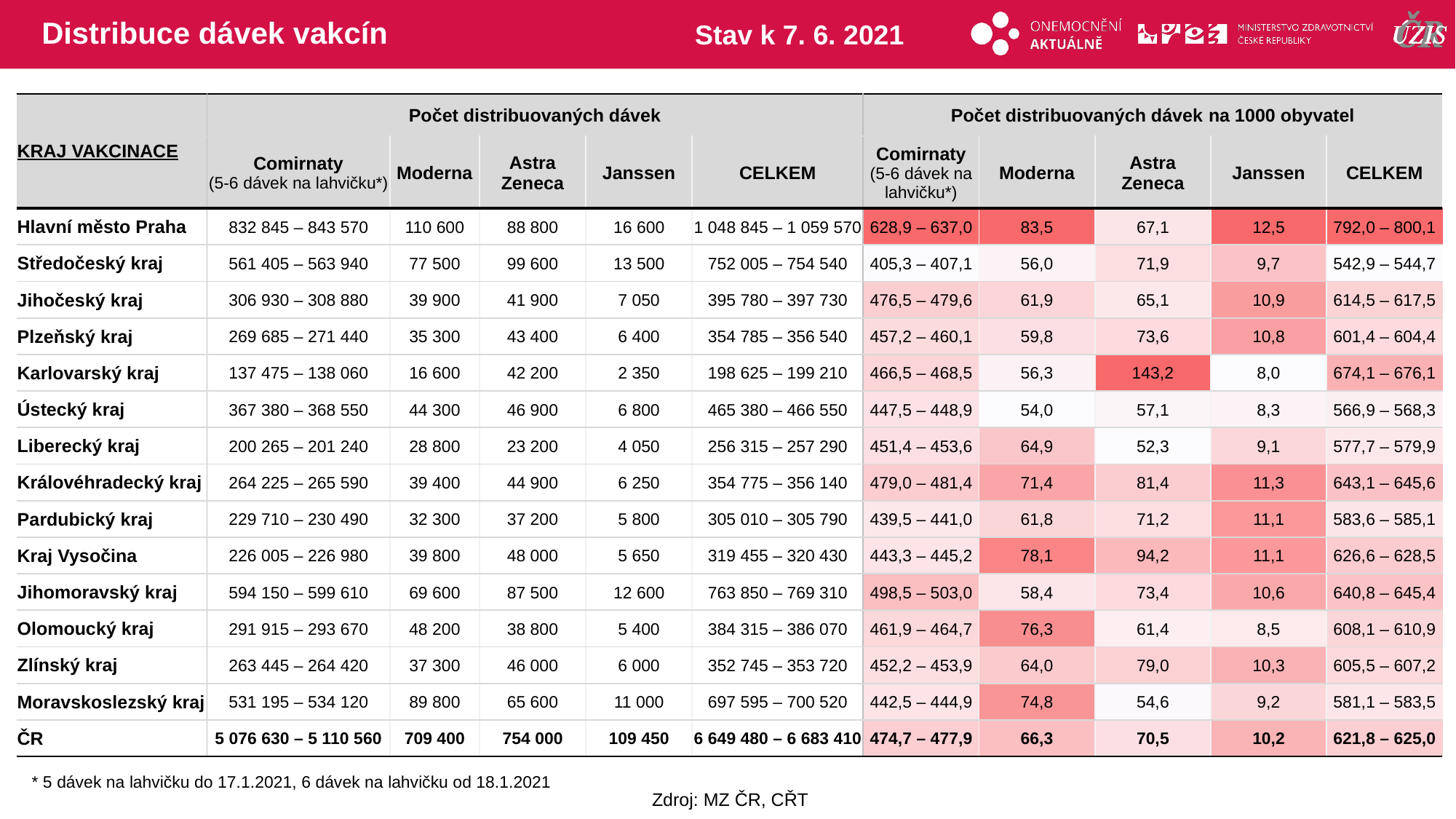

# Distribuce dávek vakcín
Stav k 7. 6. 2021
| KRAJ VAKCINACE | Počet distribuovaných dávek |  |  |  |  | Počet distribuovaných dávek na 1000 obyvatel |  |  |  |  |
| --- | --- | --- | --- | --- | --- | --- | --- | --- | --- | --- |
|  | Comirnaty (5-6 dávek na lahvičku\*) | Moderna | Astra Zeneca | Janssen | CELKEM | Comirnaty (5-6 dávek na lahvičku\*) | Moderna | Astra Zeneca | Janssen | CELKEM |
| Hlavní město Praha | 832 845 – 843 570 | 110 600 | 88 800 | 16 600 | 1 048 845 – 1 059 570 | 628,9 – 637,0 | 83,5 | 67,1 | 12,5 | 792,0 – 800,1 |
| Středočeský kraj | 561 405 – 563 940 | 77 500 | 99 600 | 13 500 | 752 005 – 754 540 | 405,3 – 407,1 | 56,0 | 71,9 | 9,7 | 542,9 – 544,7 |
| Jihočeský kraj | 306 930 – 308 880 | 39 900 | 41 900 | 7 050 | 395 780 – 397 730 | 476,5 – 479,6 | 61,9 | 65,1 | 10,9 | 614,5 – 617,5 |
| Plzeňský kraj | 269 685 – 271 440 | 35 300 | 43 400 | 6 400 | 354 785 – 356 540 | 457,2 – 460,1 | 59,8 | 73,6 | 10,8 | 601,4 – 604,4 |
| Karlovarský kraj | 137 475 – 138 060 | 16 600 | 42 200 | 2 350 | 198 625 – 199 210 | 466,5 – 468,5 | 56,3 | 143,2 | 8,0 | 674,1 – 676,1 |
| Ústecký kraj | 367 380 – 368 550 | 44 300 | 46 900 | 6 800 | 465 380 – 466 550 | 447,5 – 448,9 | 54,0 | 57,1 | 8,3 | 566,9 – 568,3 |
| Liberecký kraj | 200 265 – 201 240 | 28 800 | 23 200 | 4 050 | 256 315 – 257 290 | 451,4 – 453,6 | 64,9 | 52,3 | 9,1 | 577,7 – 579,9 |
| Královéhradecký kraj | 264 225 – 265 590 | 39 400 | 44 900 | 6 250 | 354 775 – 356 140 | 479,0 – 481,4 | 71,4 | 81,4 | 11,3 | 643,1 – 645,6 |
| Pardubický kraj | 229 710 – 230 490 | 32 300 | 37 200 | 5 800 | 305 010 – 305 790 | 439,5 – 441,0 | 61,8 | 71,2 | 11,1 | 583,6 – 585,1 |
| Kraj Vysočina | 226 005 – 226 980 | 39 800 | 48 000 | 5 650 | 319 455 – 320 430 | 443,3 – 445,2 | 78,1 | 94,2 | 11,1 | 626,6 – 628,5 |
| Jihomoravský kraj | 594 150 – 599 610 | 69 600 | 87 500 | 12 600 | 763 850 – 769 310 | 498,5 – 503,0 | 58,4 | 73,4 | 10,6 | 640,8 – 645,4 |
| Olomoucký kraj | 291 915 – 293 670 | 48 200 | 38 800 | 5 400 | 384 315 – 386 070 | 461,9 – 464,7 | 76,3 | 61,4 | 8,5 | 608,1 – 610,9 |
| Zlínský kraj | 263 445 – 264 420 | 37 300 | 46 000 | 6 000 | 352 745 – 353 720 | 452,2 – 453,9 | 64,0 | 79,0 | 10,3 | 605,5 – 607,2 |
| Moravskoslezský kraj | 531 195 – 534 120 | 89 800 | 65 600 | 11 000 | 697 595 – 700 520 | 442,5 – 444,9 | 74,8 | 54,6 | 9,2 | 581,1 – 583,5 |
| ČR | 5 076 630 – 5 110 560 | 709 400 | 754 000 | 109 450 | 6 649 480 – 6 683 410 | 474,7 – 477,9 | 66,3 | 70,5 | 10,2 | 621,8 – 625,0 |
|  |  |  |  |  |
| --- | --- | --- | --- | --- |
|  |  |  |  |  |
|  |  |  |  |  |
|  |  |  |  |  |
|  |  |  |  |  |
|  |  |  |  |  |
|  |  |  |  |  |
|  |  |  |  |  |
|  |  |  |  |  |
|  |  |  |  |  |
|  |  |  |  |  |
|  |  |  |  |  |
|  |  |  |  |  |
|  |  |  |  |  |
|  |  |  |  |  |
* 5 dávek na lahvičku do 17.1.2021, 6 dávek na lahvičku od 18.1.2021
Zdroj: MZ ČR, CŘT